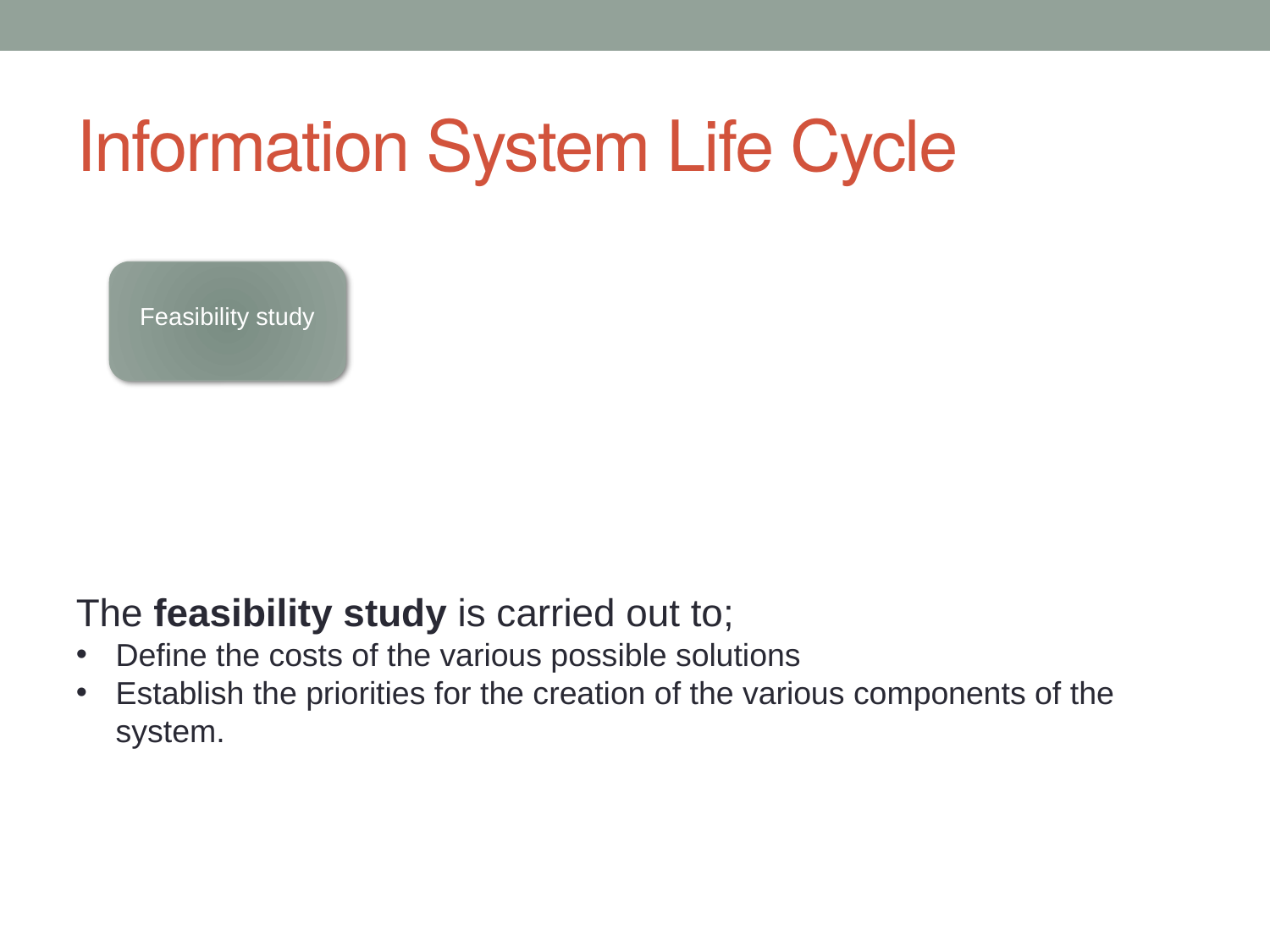

# Information System Life Cycle
Feasibility study
The feasibility study is carried out to;
Define the costs of the various possible solutions
Establish the priorities for the creation of the various components of the system.